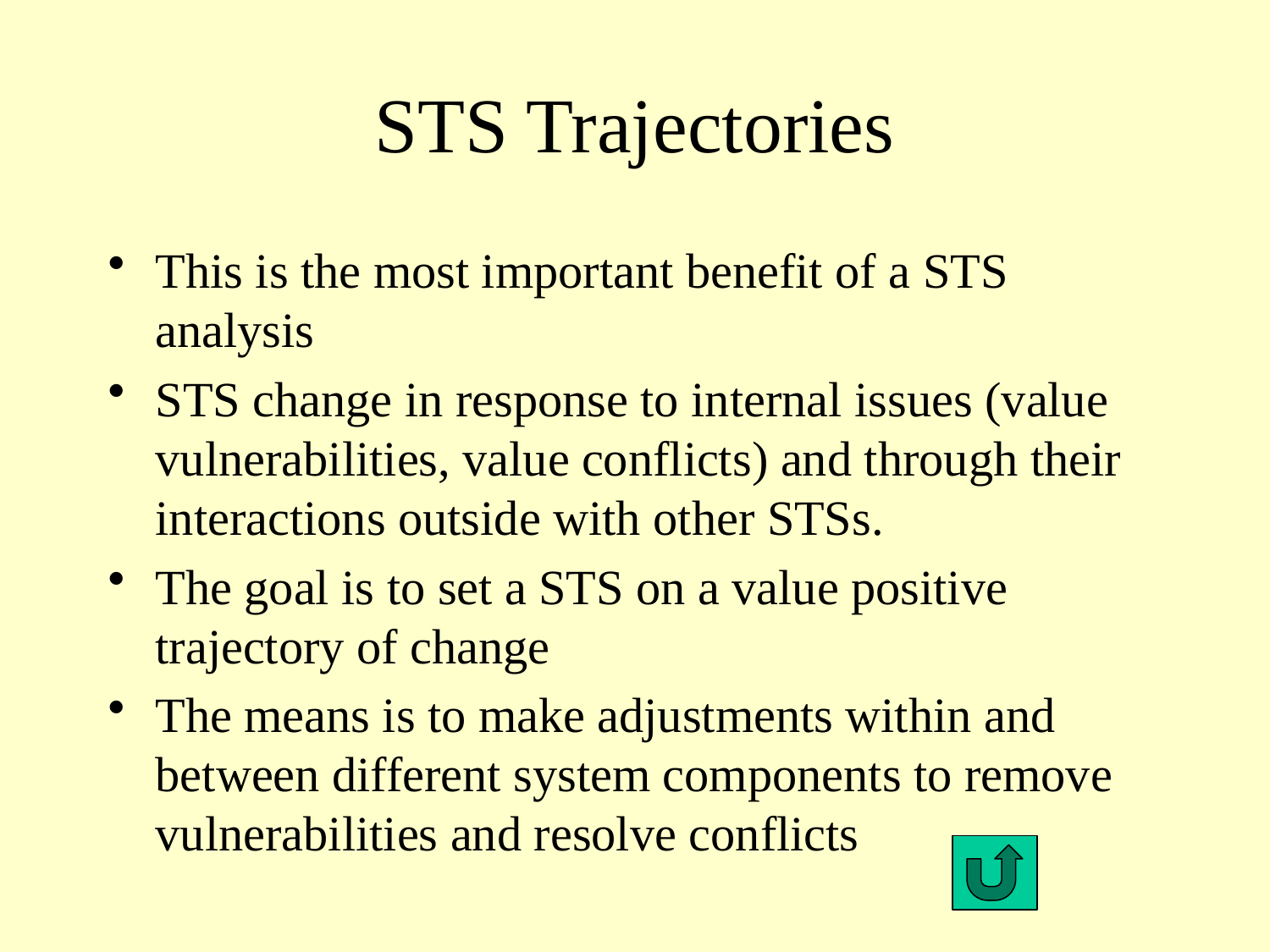

# STS Trajectories
This is the most important benefit of a STS analysis
STS change in response to internal issues (value vulnerabilities, value conflicts) and through their interactions outside with other STSs.
The goal is to set a STS on a value positive trajectory of change
The means is to make adjustments within and between different system components to remove vulnerabilities and resolve conflicts